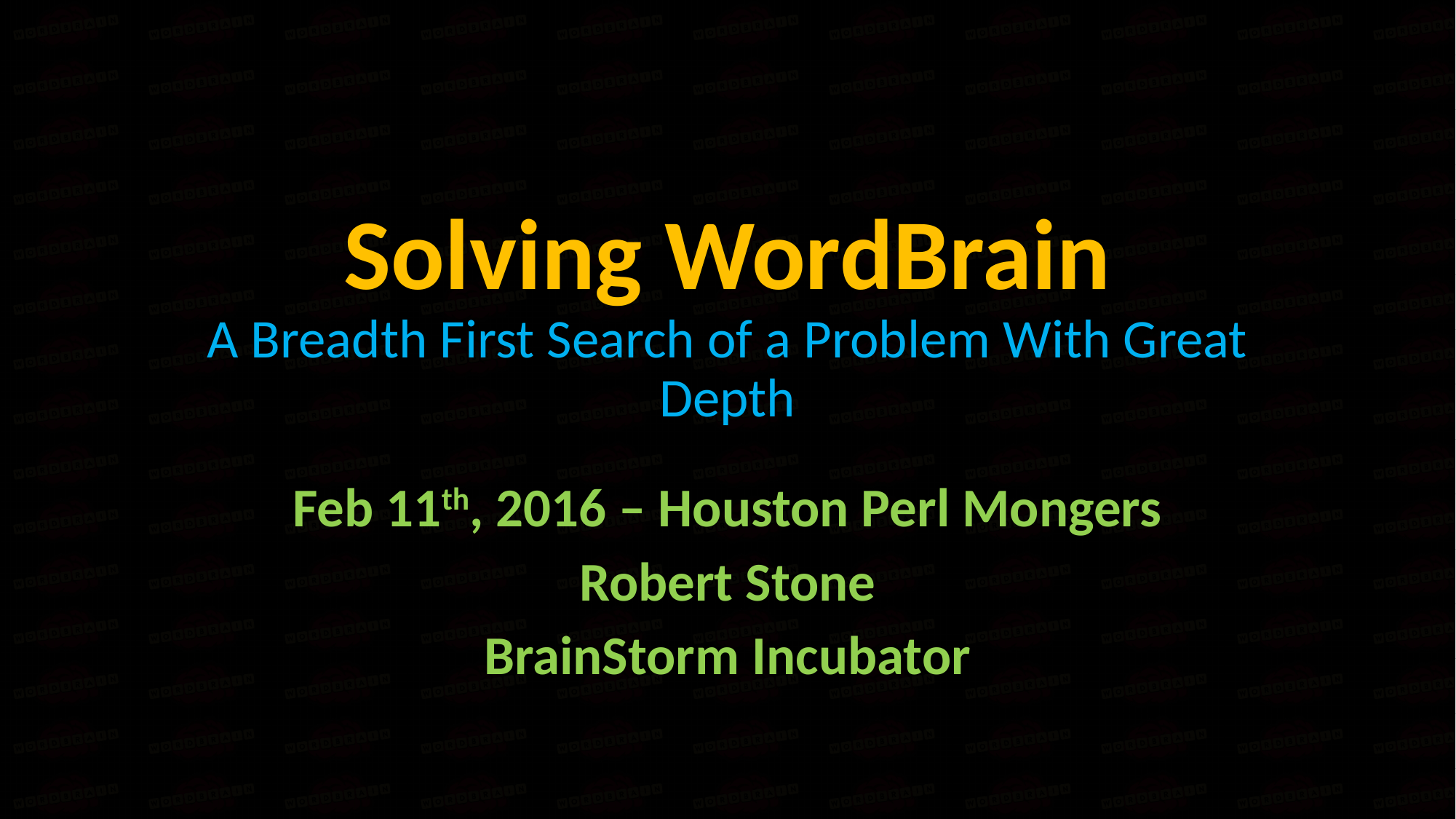

# Solving WordBrain A Breadth First Search of a Problem With Great Depth
Feb 11th, 2016 – Houston Perl Mongers
Robert Stone
BrainStorm Incubator